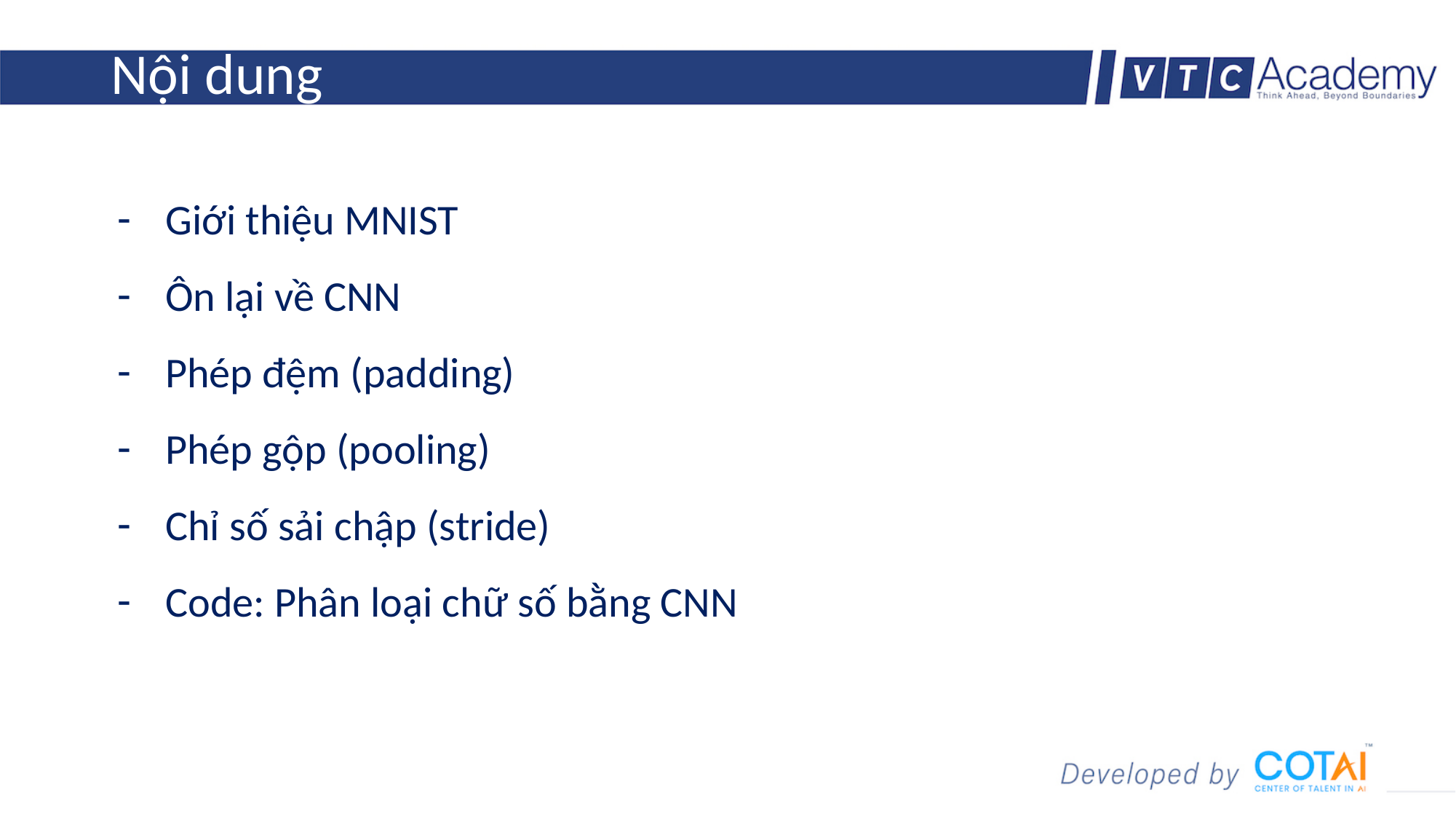

# Nội dung
Giới thiệu MNIST
Ôn lại về CNN
Phép đệm (padding)
Phép gộp (pooling)
Chỉ số sải chập (stride)
Code: Phân loại chữ số bằng CNN